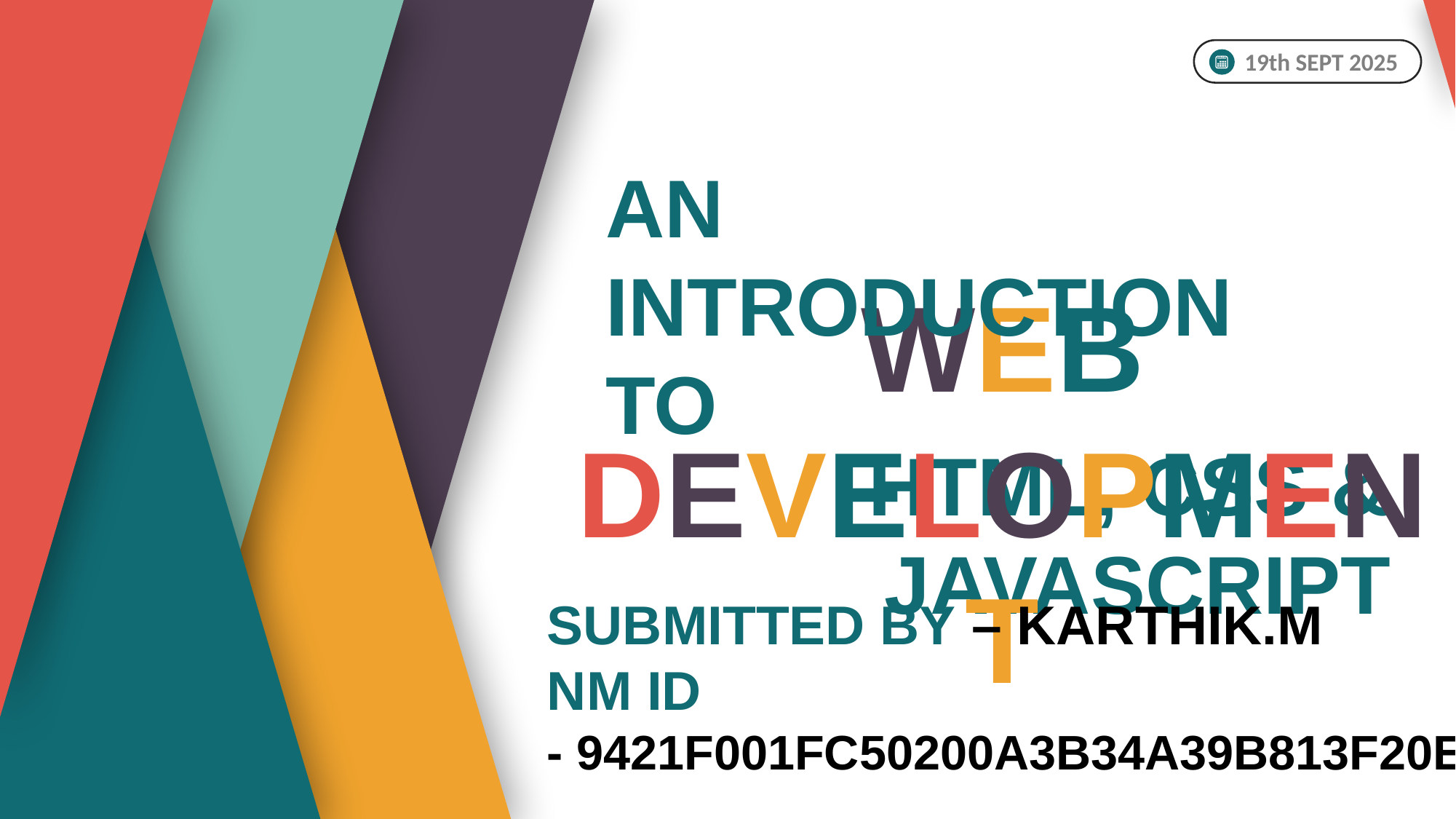

19th SEPT 2025

AN INTRODUCTION TO​

WEB DEVELOPMENT

HTML, CSS & JAVASCRIPT

SUBMITTED BY – KARTHIK.M
NM ID - 9421F001FC50200A3B34A39B813F20E0